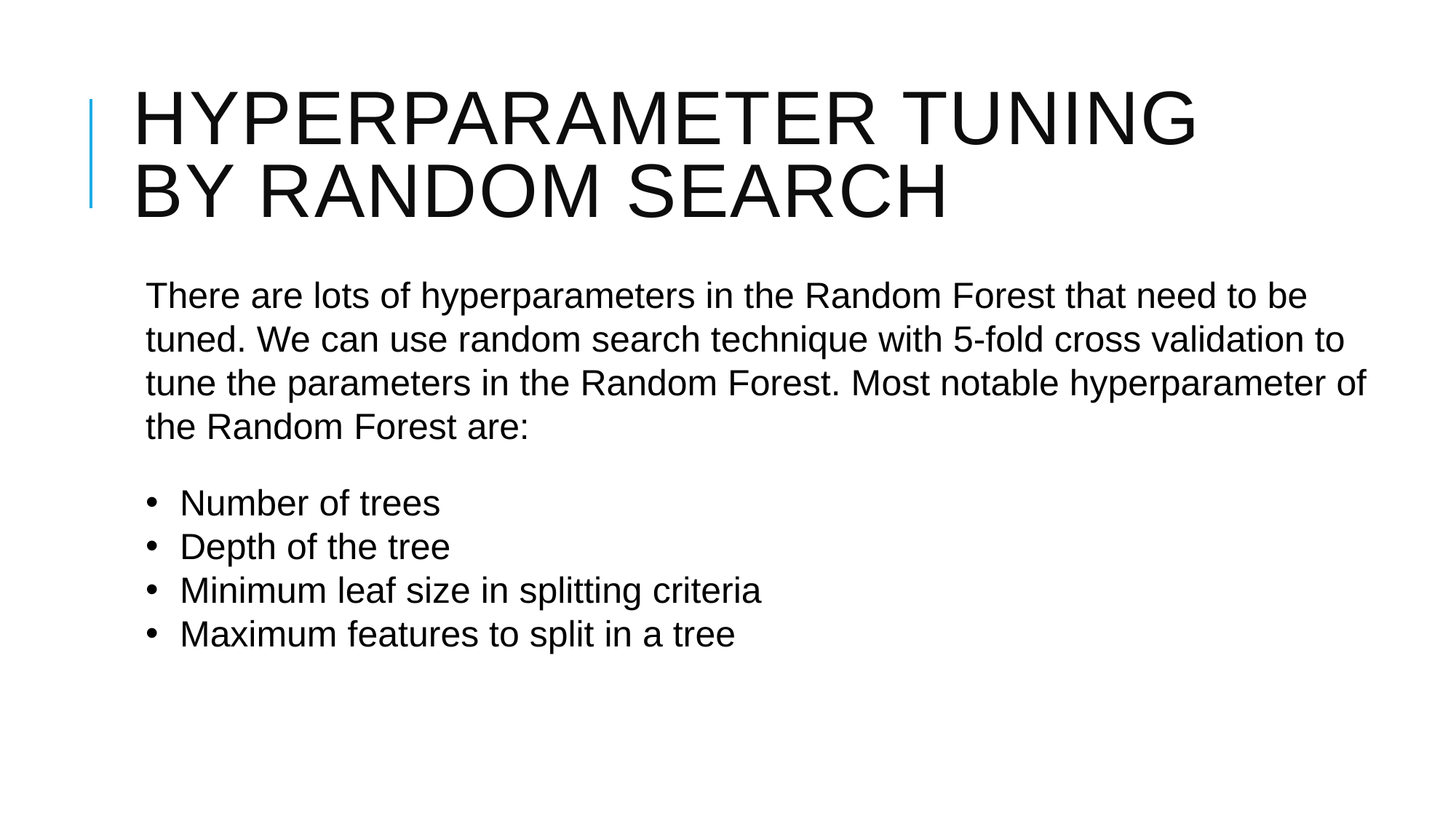

# Hyperparameter tuning by Random search
There are lots of hyperparameters in the Random Forest that need to be tuned. We can use random search technique with 5-fold cross validation to tune the parameters in the Random Forest. Most notable hyperparameter of the Random Forest are:

Number of trees
Depth of the tree
Minimum leaf size in splitting criteria
Maximum features to split in a tree